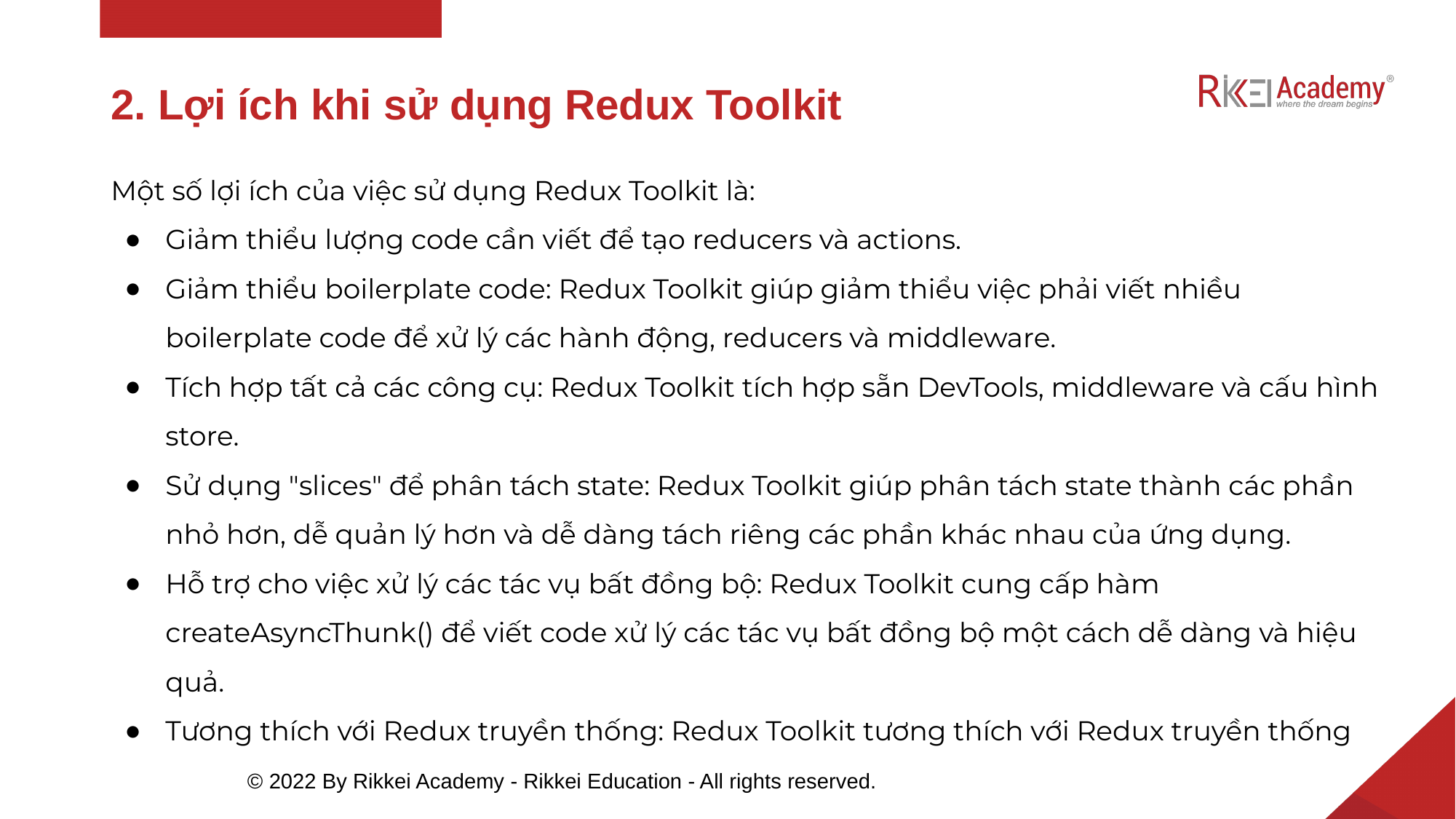

# 2. Lợi ích khi sử dụng Redux Toolkit
Một số lợi ích của việc sử dụng Redux Toolkit là:
Giảm thiểu lượng code cần viết để tạo reducers và actions.
Giảm thiểu boilerplate code: Redux Toolkit giúp giảm thiểu việc phải viết nhiều boilerplate code để xử lý các hành động, reducers và middleware.
Tích hợp tất cả các công cụ: Redux Toolkit tích hợp sẵn DevTools, middleware và cấu hình store.
Sử dụng "slices" để phân tách state: Redux Toolkit giúp phân tách state thành các phần nhỏ hơn, dễ quản lý hơn và dễ dàng tách riêng các phần khác nhau của ứng dụng.
Hỗ trợ cho việc xử lý các tác vụ bất đồng bộ: Redux Toolkit cung cấp hàm createAsyncThunk() để viết code xử lý các tác vụ bất đồng bộ một cách dễ dàng và hiệu quả.
Tương thích với Redux truyền thống: Redux Toolkit tương thích với Redux truyền thống